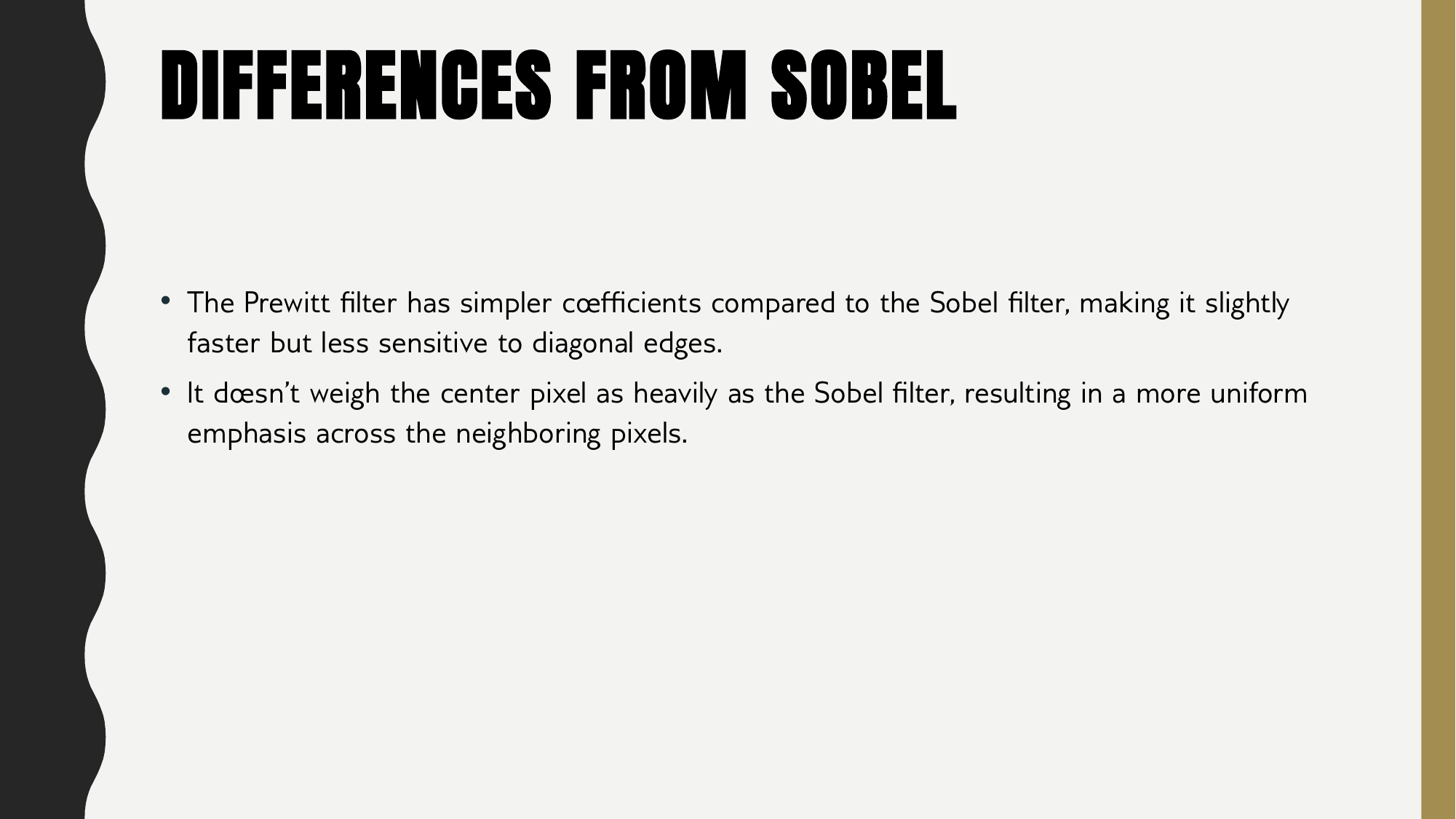

# Differences from Sobel
The Prewitt filter has simpler coefficients compared to the Sobel filter, making it slightly faster but less sensitive to diagonal edges.
It doesn’t weigh the center pixel as heavily as the Sobel filter, resulting in a more uniform emphasis across the neighboring pixels.